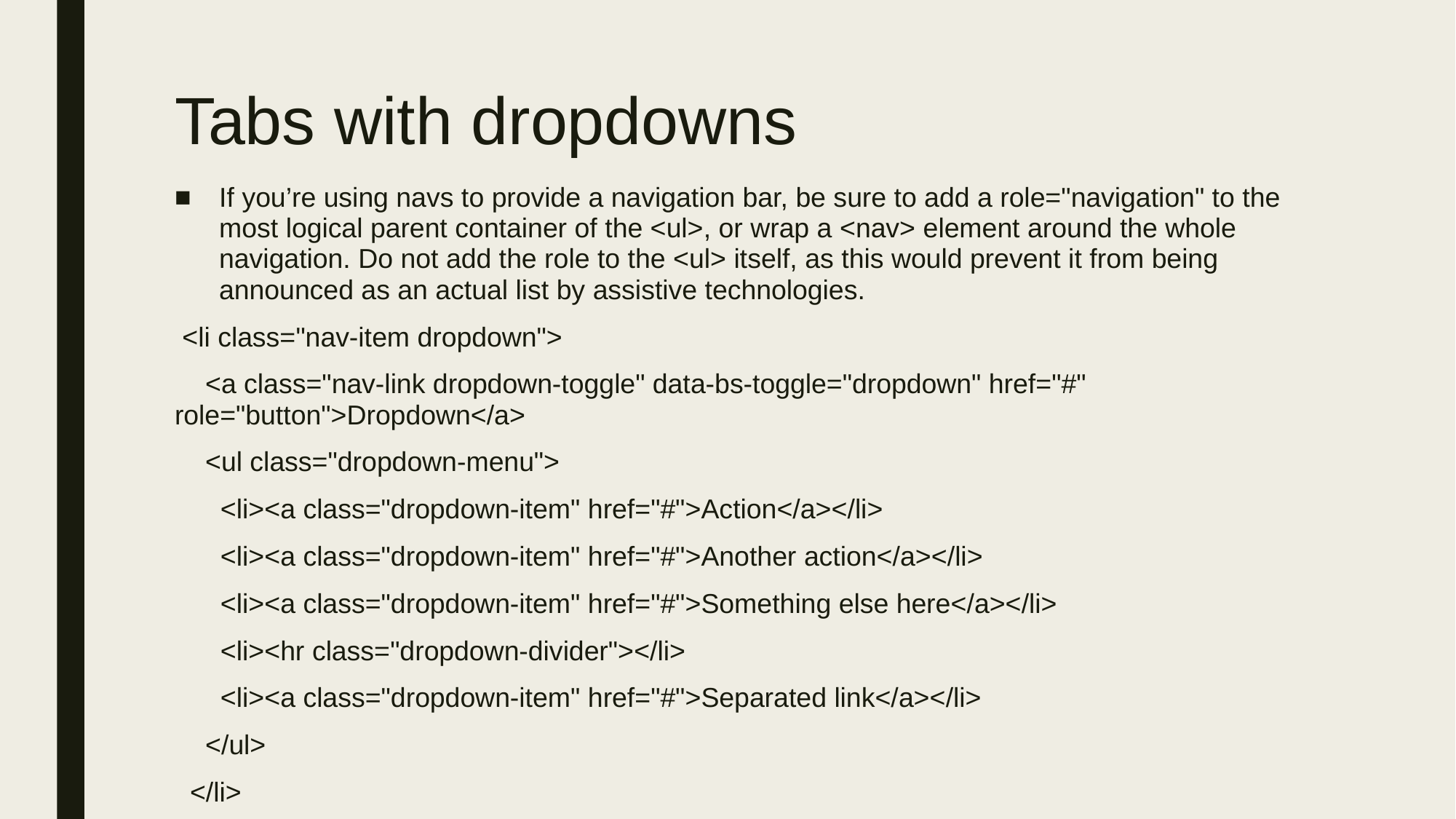

# Tabs with dropdowns
If you’re using navs to provide a navigation bar, be sure to add a role="navigation" to the most logical parent container of the <ul>, or wrap a <nav> element around the whole navigation. Do not add the role to the <ul> itself, as this would prevent it from being announced as an actual list by assistive technologies.
 <li class="nav-item dropdown">
    <a class="nav-link dropdown-toggle" data-bs-toggle="dropdown" href="#" role="button">Dropdown</a>
    <ul class="dropdown-menu">
      <li><a class="dropdown-item" href="#">Action</a></li>
      <li><a class="dropdown-item" href="#">Another action</a></li>
      <li><a class="dropdown-item" href="#">Something else here</a></li>
      <li><hr class="dropdown-divider"></li>
      <li><a class="dropdown-item" href="#">Separated link</a></li>
    </ul>
  </li>